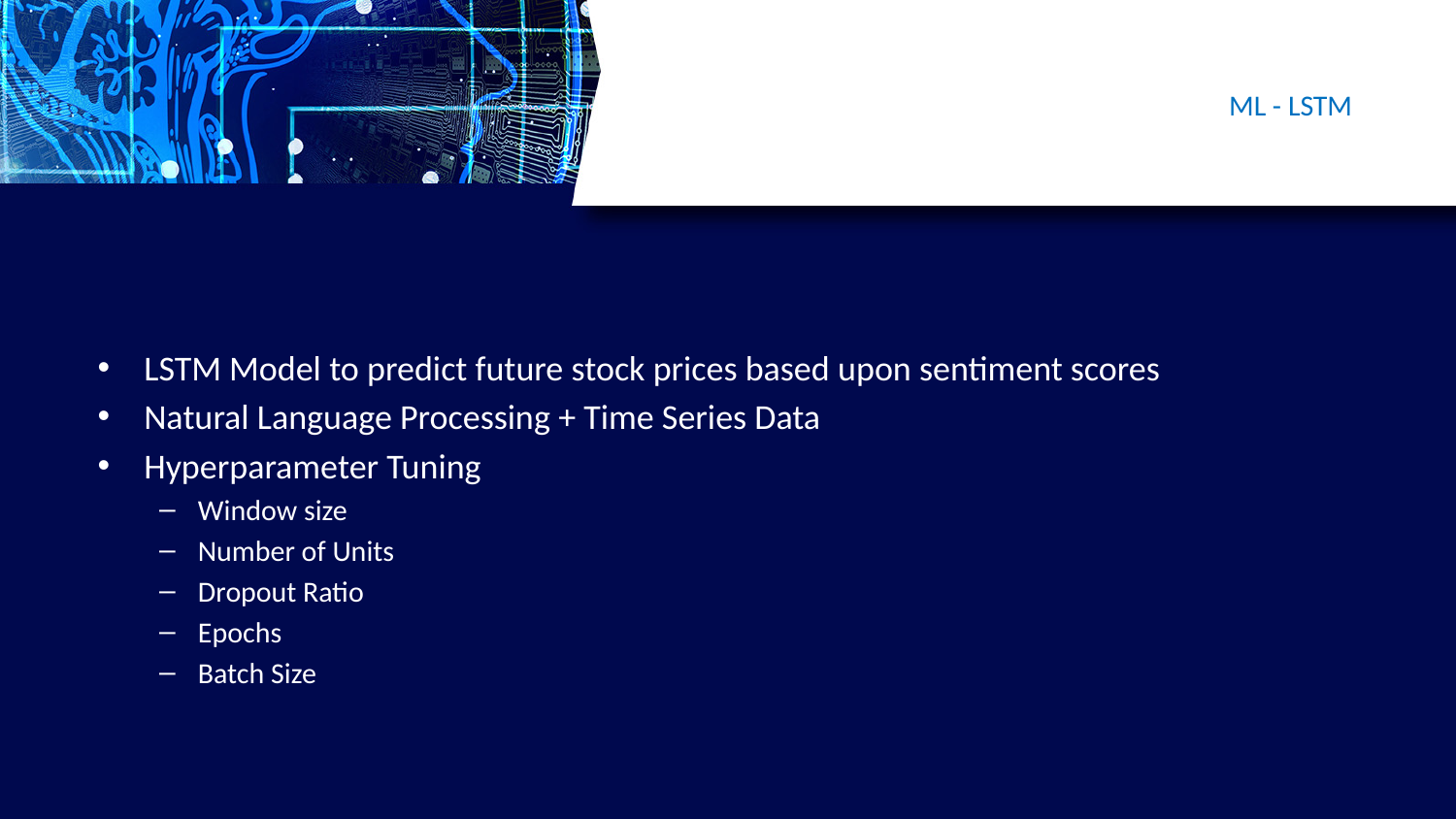

# ML - LSTM
LSTM Model to predict future stock prices based upon sentiment scores
Natural Language Processing + Time Series Data
Hyperparameter Tuning
Window size
Number of Units
Dropout Ratio
Epochs
Batch Size